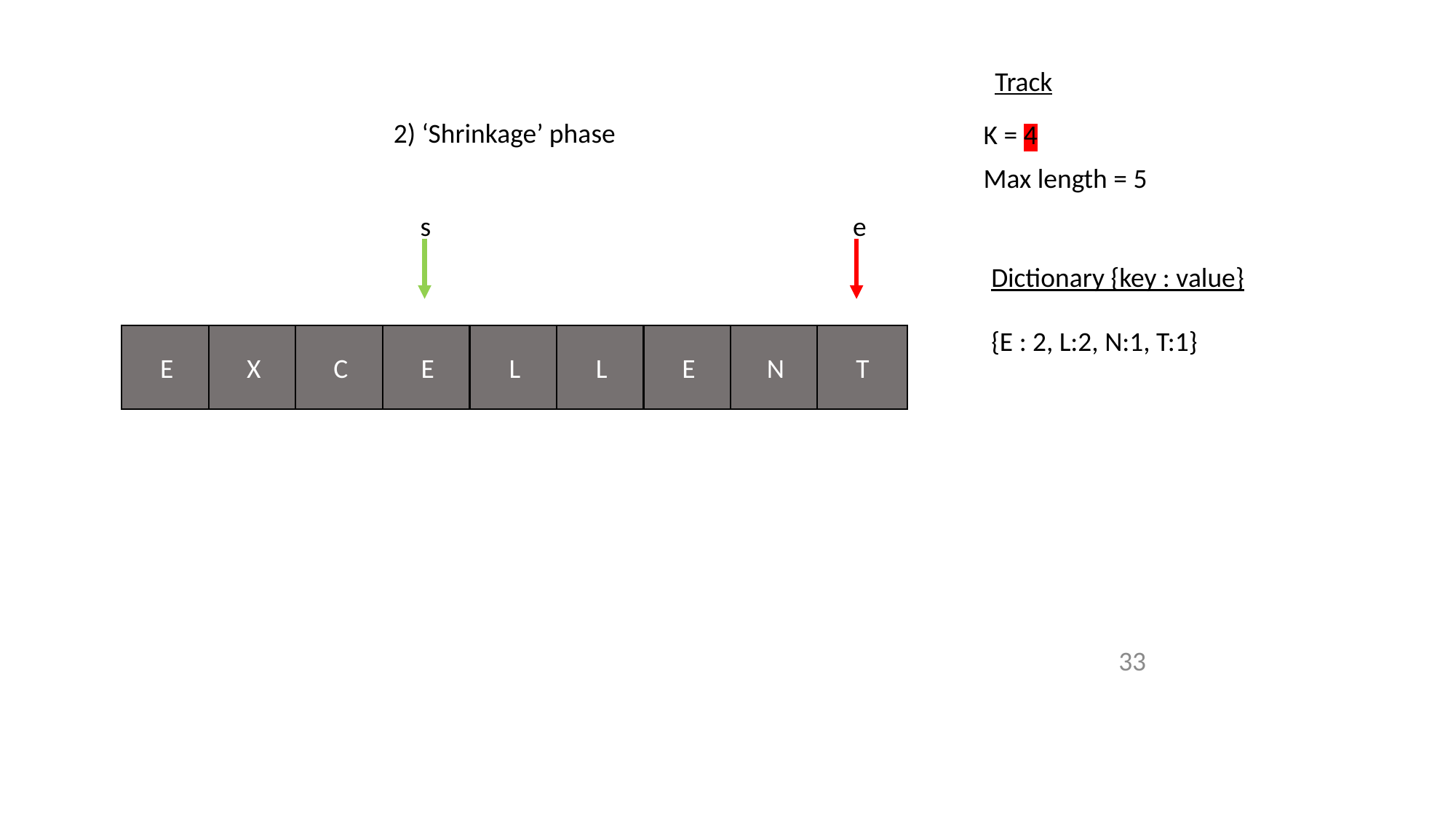

Track
2) ‘Shrinkage’ phase
K = 4
Max length = 5
s
e
Dictionary {key : value}
{E : 2, L:2, N:1, T:1}
X
T
E
N
L
L
E
C
E
33